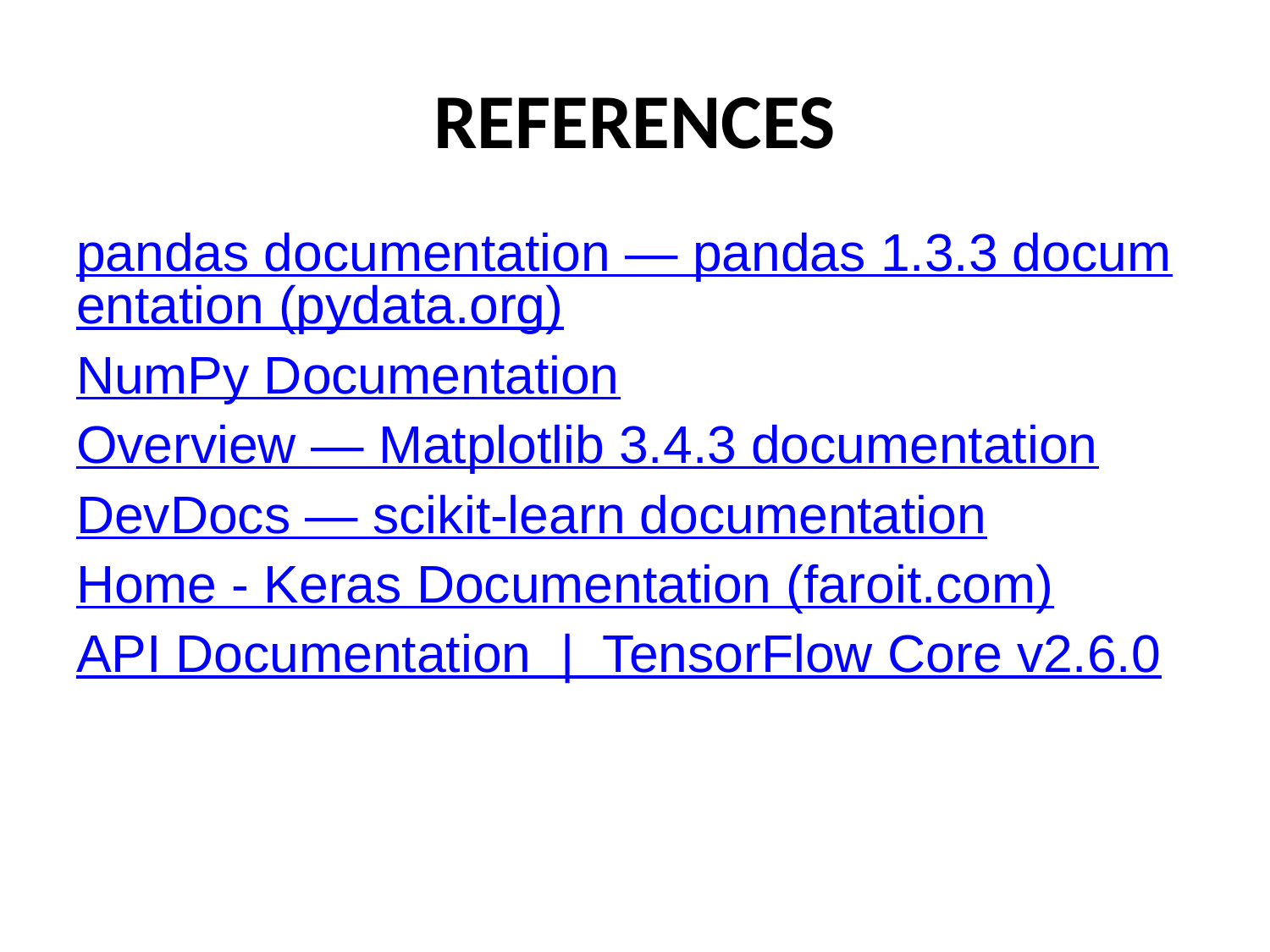

# REFERENCES
pandas documentation — pandas 1.3.3 documentation (pydata.org)
NumPy Documentation
Overview — Matplotlib 3.4.3 documentation
DevDocs — scikit-learn documentation
Home - Keras Documentation (faroit.com)
API Documentation  |  TensorFlow Core v2.6.0